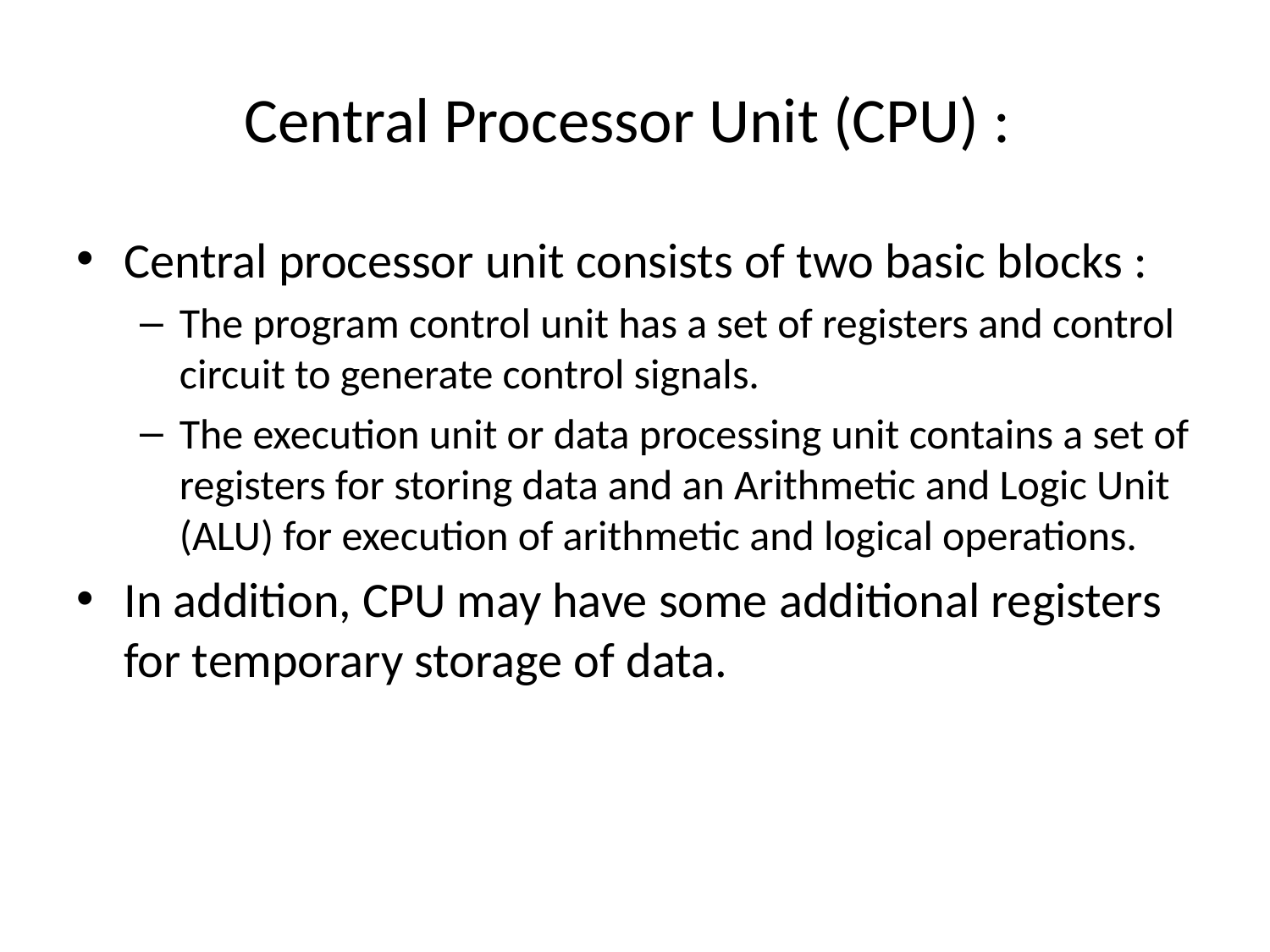

# Central Processor Unit (CPU) :
Central processor unit consists of two basic blocks :
The program control unit has a set of registers and control circuit to generate control signals.
The execution unit or data processing unit contains a set of registers for storing data and an Arithmetic and Logic Unit (ALU) for execution of arithmetic and logical operations.
In addition, CPU may have some additional registers for temporary storage of data.